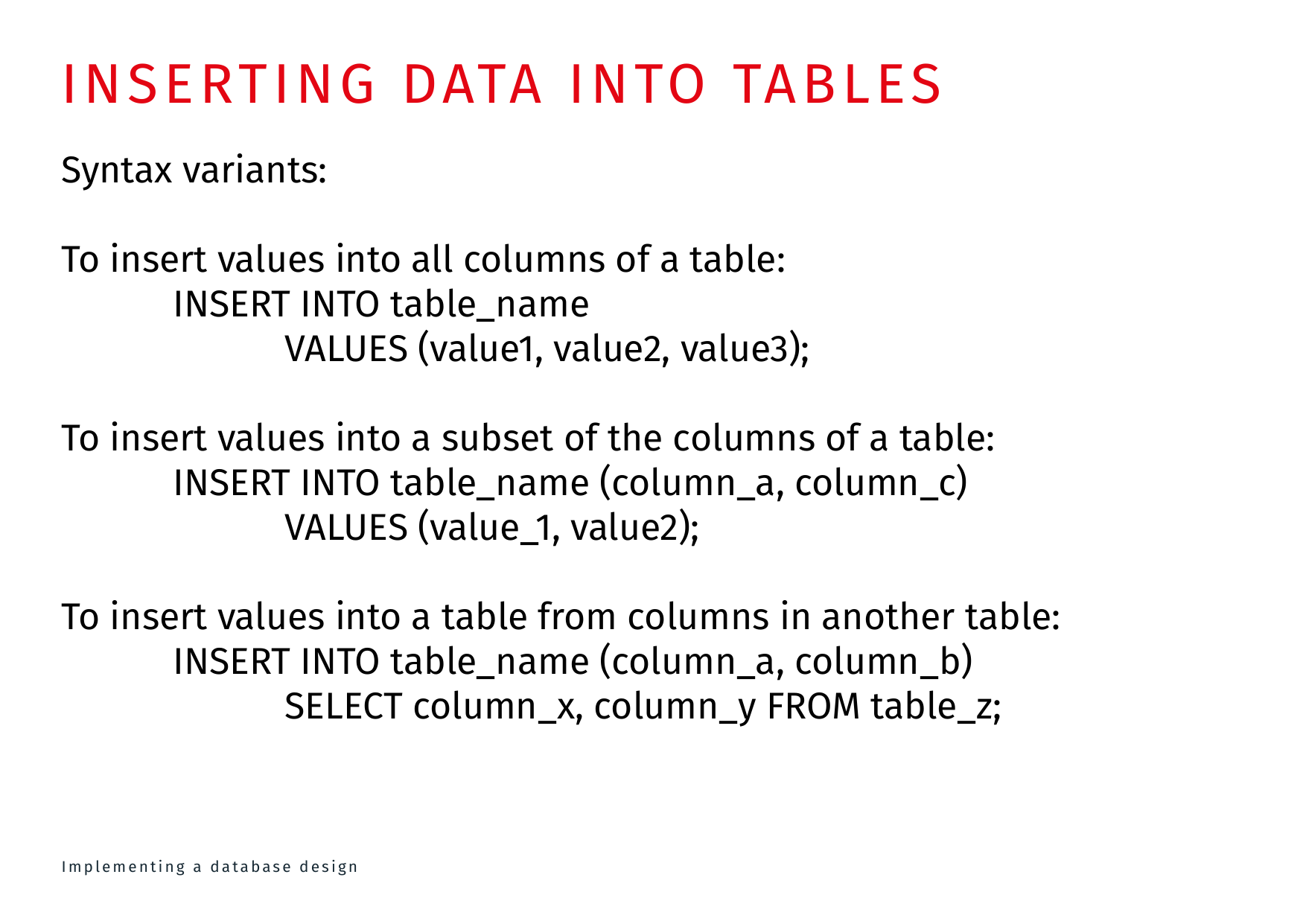

# INSERTING DATA INTO TABLES
Syntax variants:

To insert values into all columns of a table:
	INSERT INTO table_name
		VALUES (value1, value2, value3);

To insert values into a subset of the columns of a table:
	INSERT INTO table_name (column_a, column_c)
		VALUES (value_1, value2);

To insert values into a table from columns in another table:
	INSERT INTO table_name (column_a, column_b)
		SELECT column_x, column_y FROM table_z;

Implementing a database design